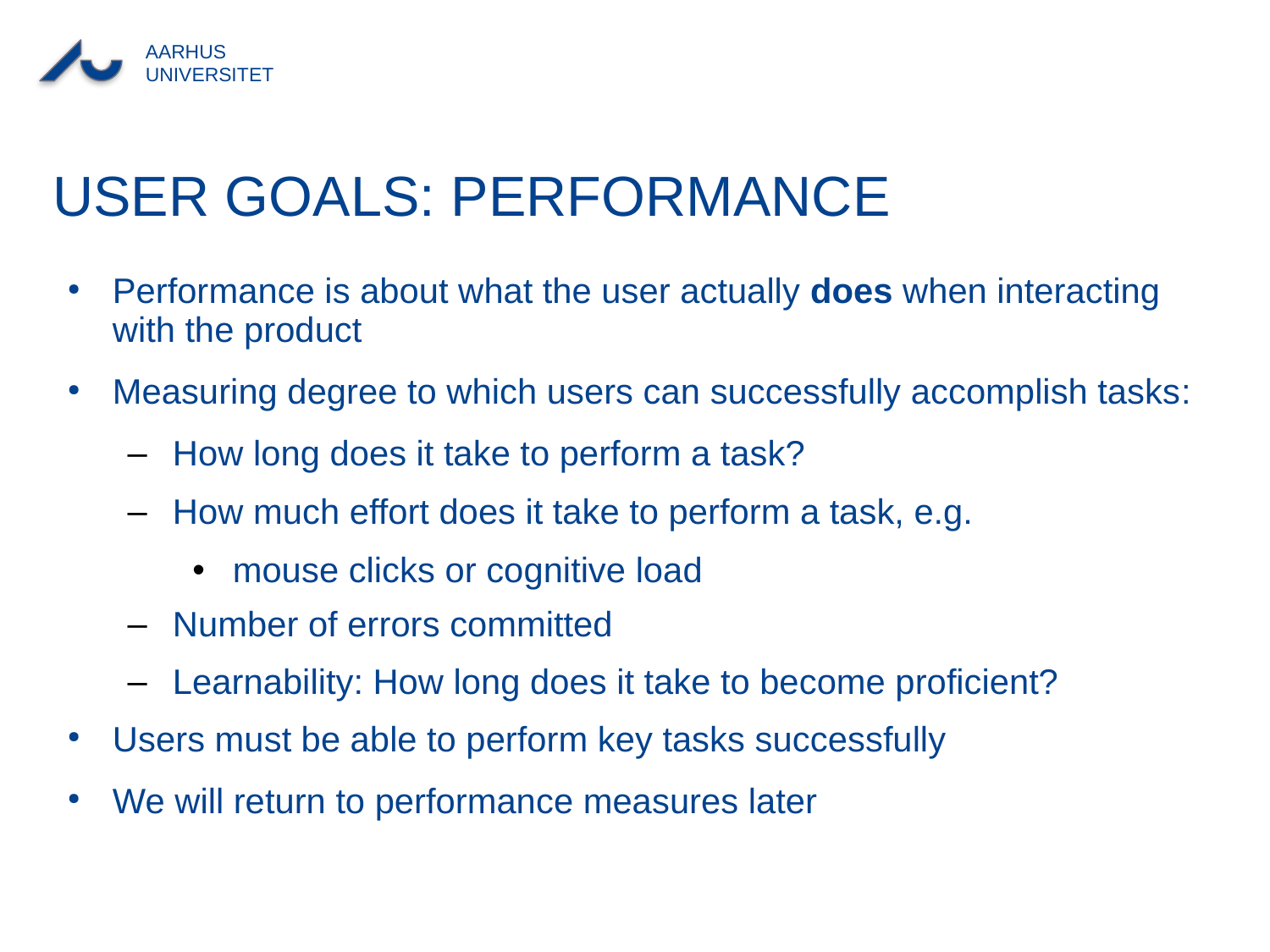

# User goals: Performance
Performance is about what the user actually does when interacting with the product
Measuring degree to which users can successfully accomplish tasks:
How long does it take to perform a task?
How much effort does it take to perform a task, e.g.
mouse clicks or cognitive load
Number of errors committed
Learnability: How long does it take to become proficient?
Users must be able to perform key tasks successfully
We will return to performance measures later